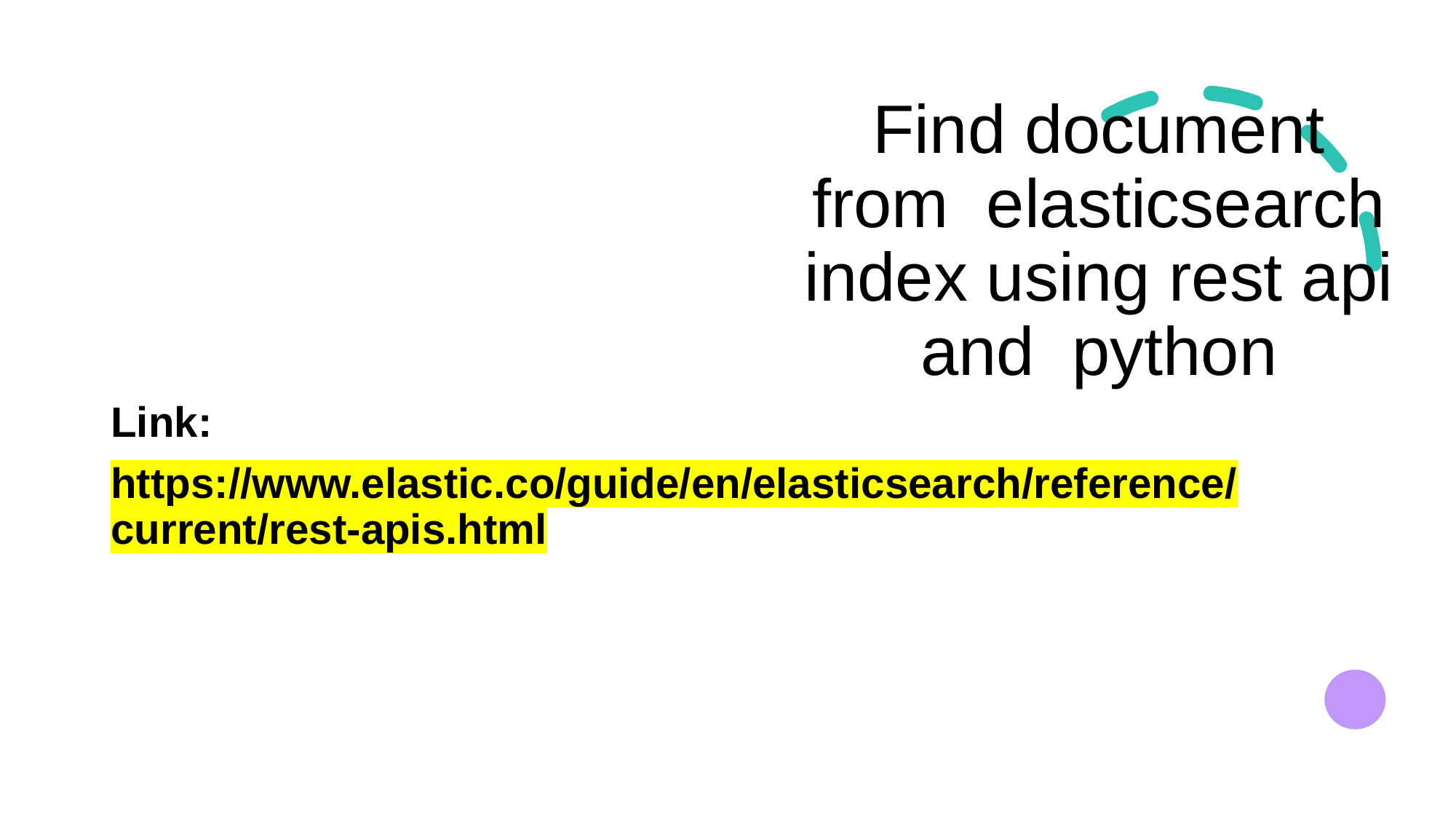

# Find document from  elasticsearch index using rest api and  python

Link:
https://www.elastic.co/guide/en/elasticsearch/reference/current/rest-apis.html